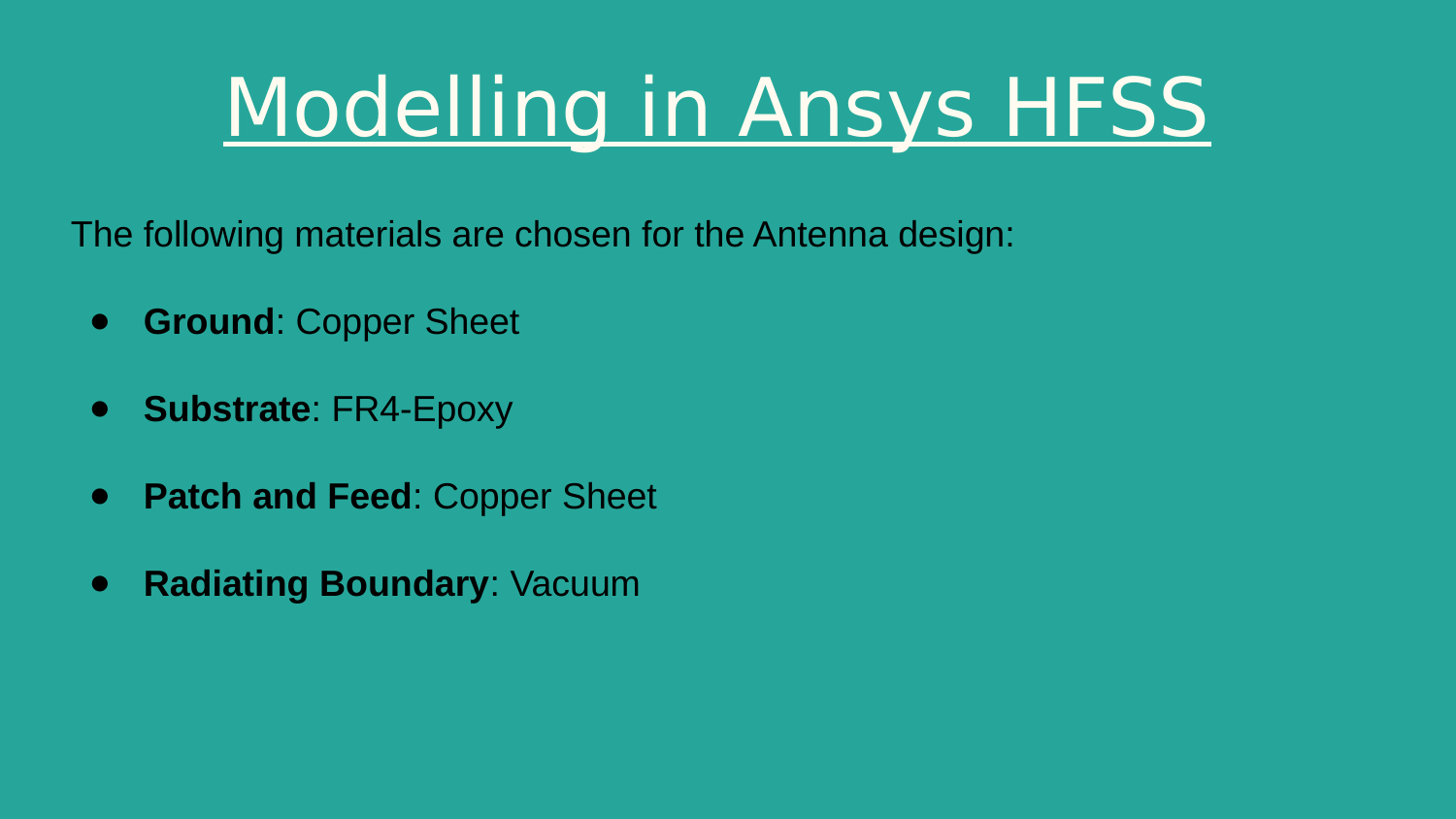

# Modelling in Ansys HFSS
The following materials are chosen for the Antenna design:

Ground: Copper Sheet

Substrate: FR4-Epoxy

Patch and Feed: Copper Sheet

Radiating Boundary: Vacuum